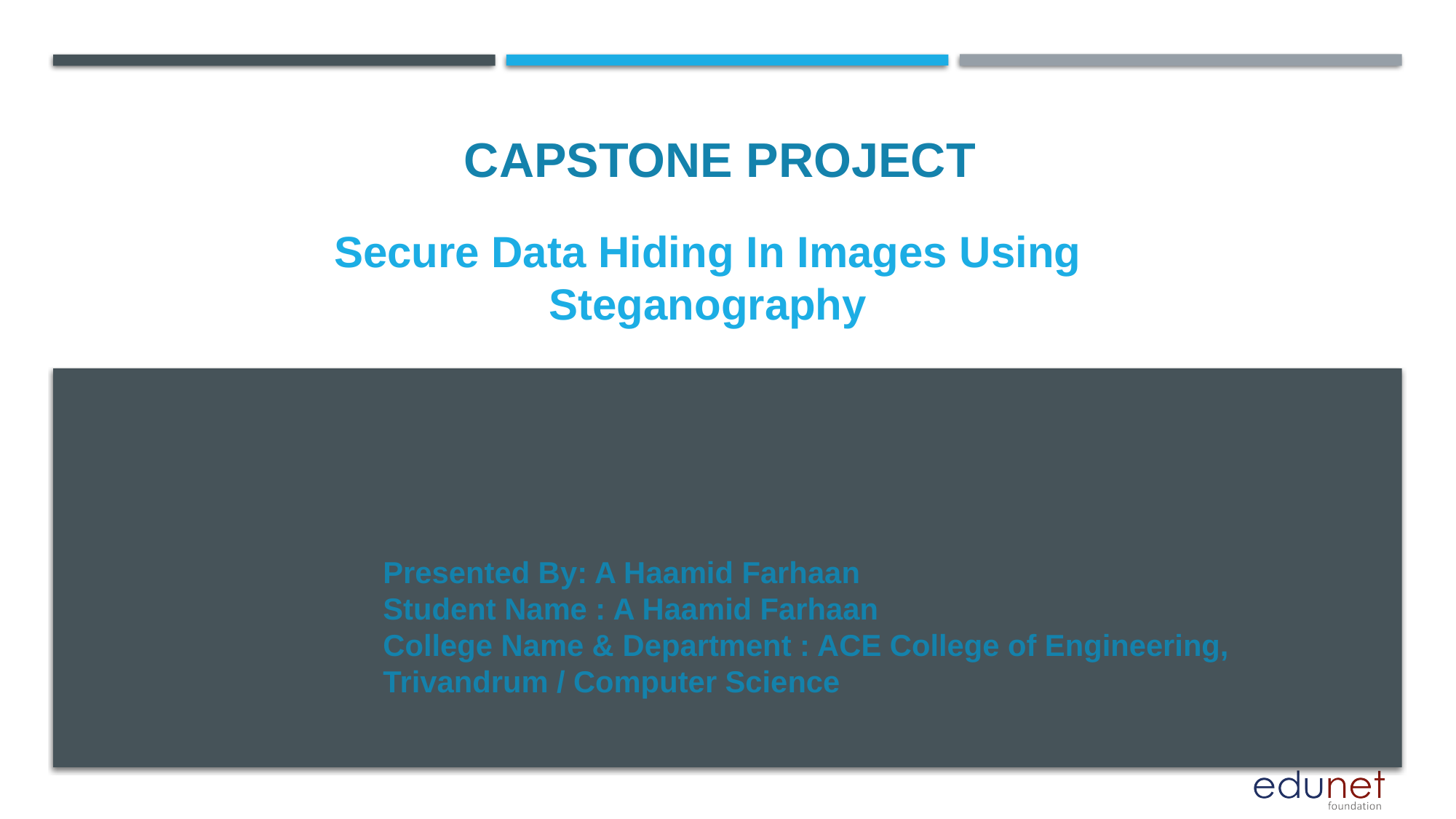

CAPSTONE PROJECT
# Secure Data Hiding In Images Using Steganography
Presented By: A Haamid Farhaan
Student Name : A Haamid Farhaan
College Name & Department : ACE College of Engineering, Trivandrum / Computer Science